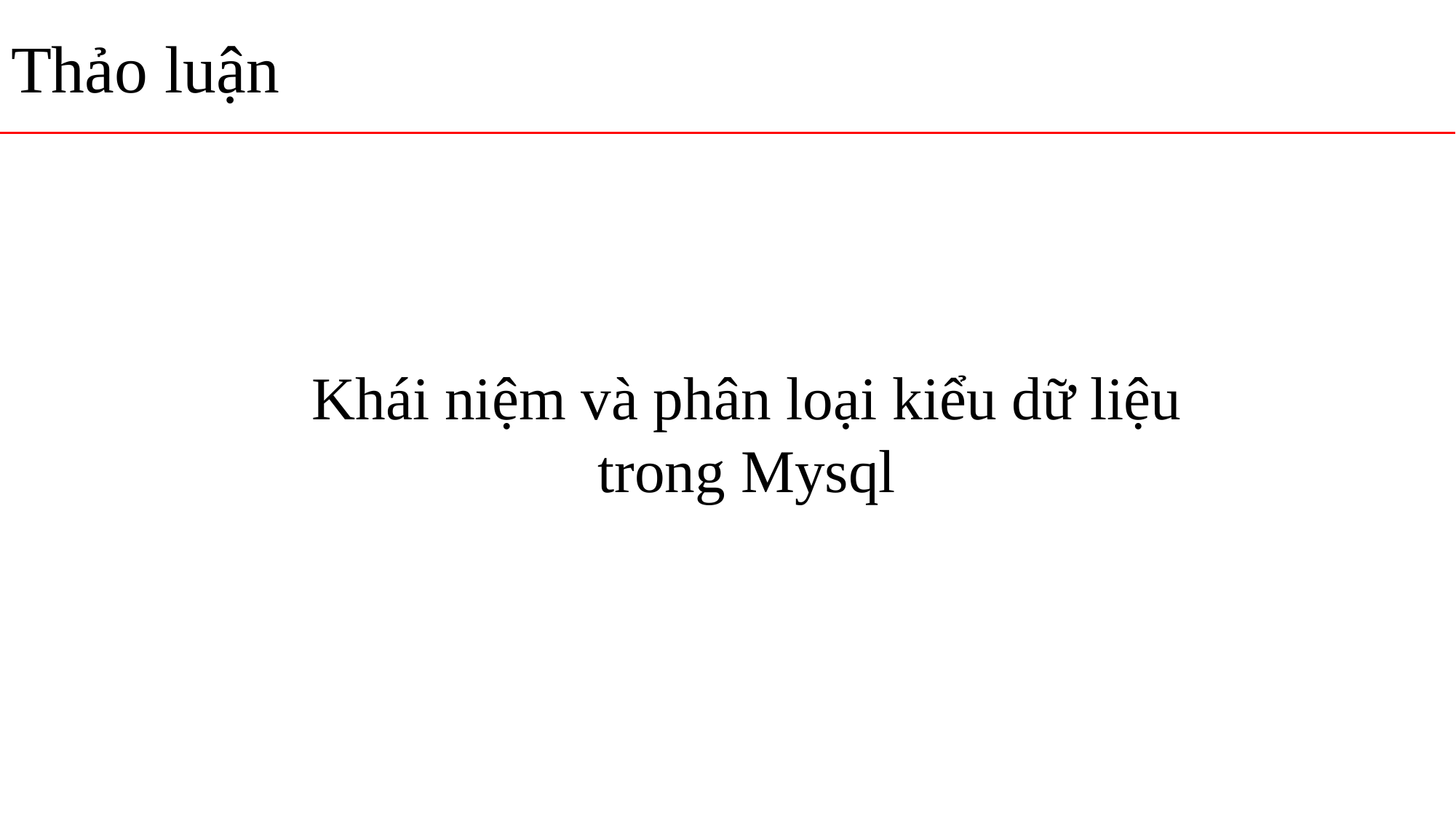

Thảo luận
Khái niệm và phân loại kiểu dữ liệu trong Mysql